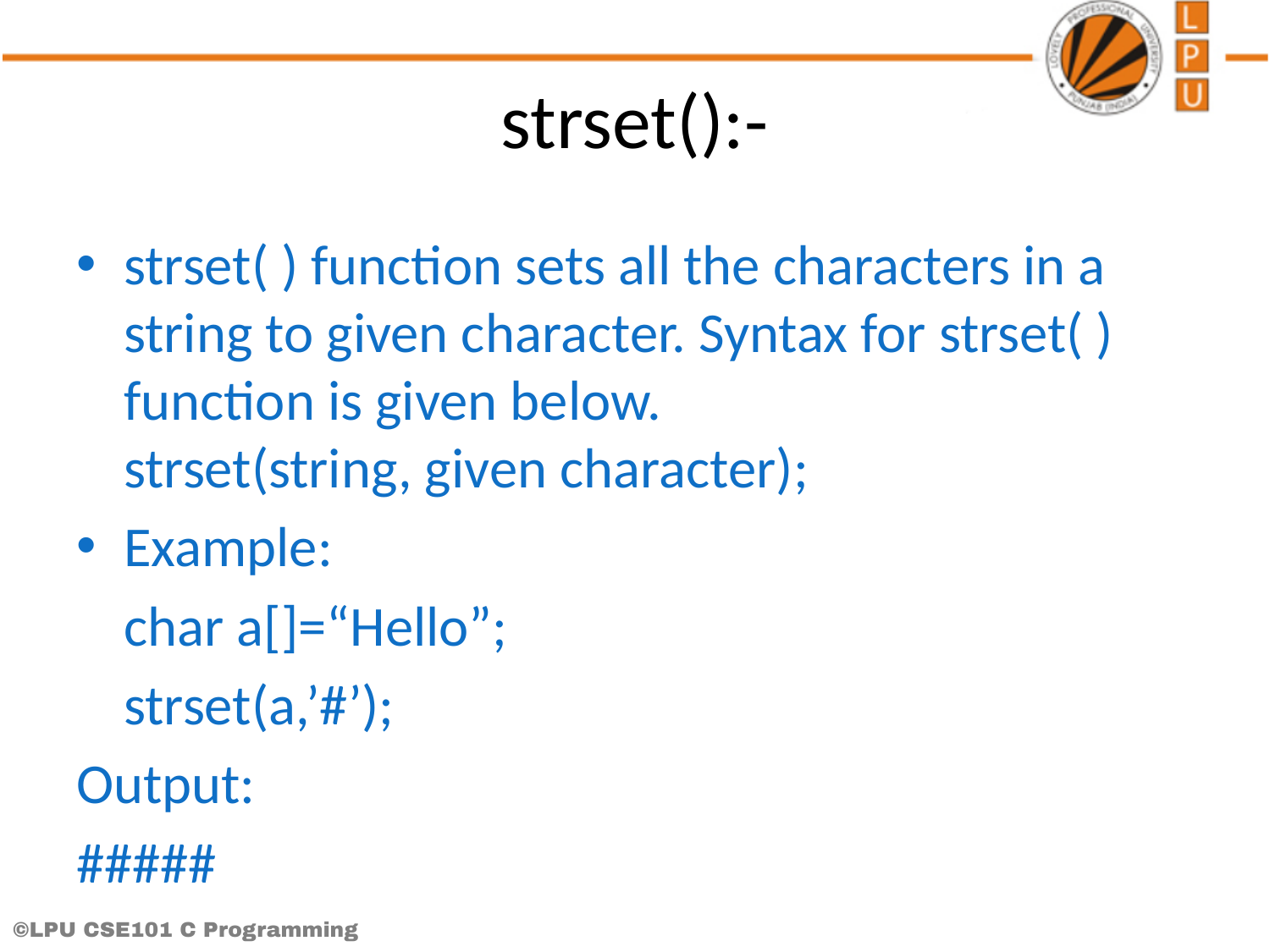

# strset():-
strset( ) function sets all the characters in a string to given character. Syntax for strset( ) function is given below.
strset(string, given character);
Example:
	char a[]=“Hello”;
	strset(a,’#’);
Output:
#####